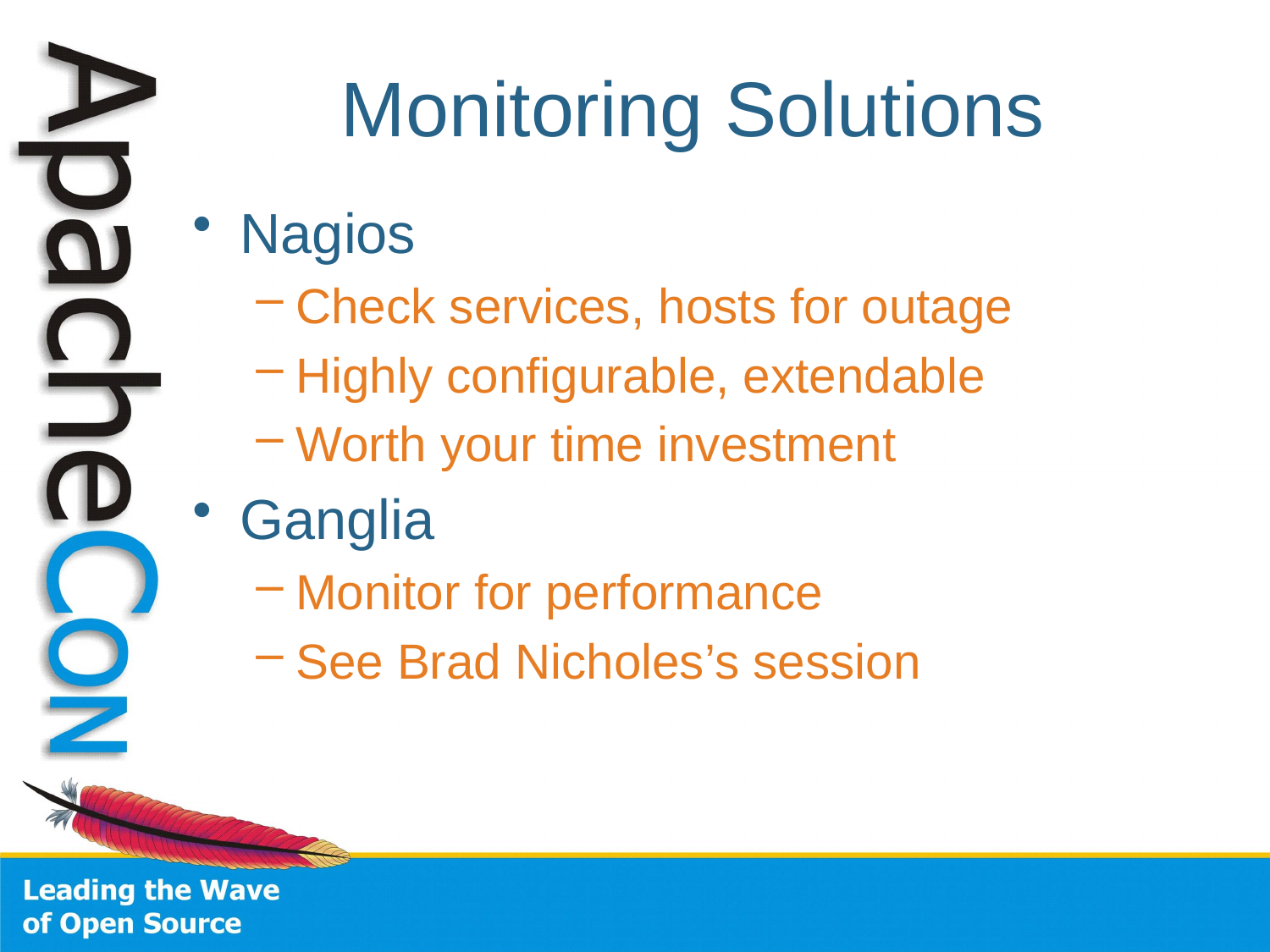

# Monitoring Solutions
Nagios
Check services, hosts for outage
Highly configurable, extendable
Worth your time investment
Ganglia
Monitor for performance
See Brad Nicholes’s session